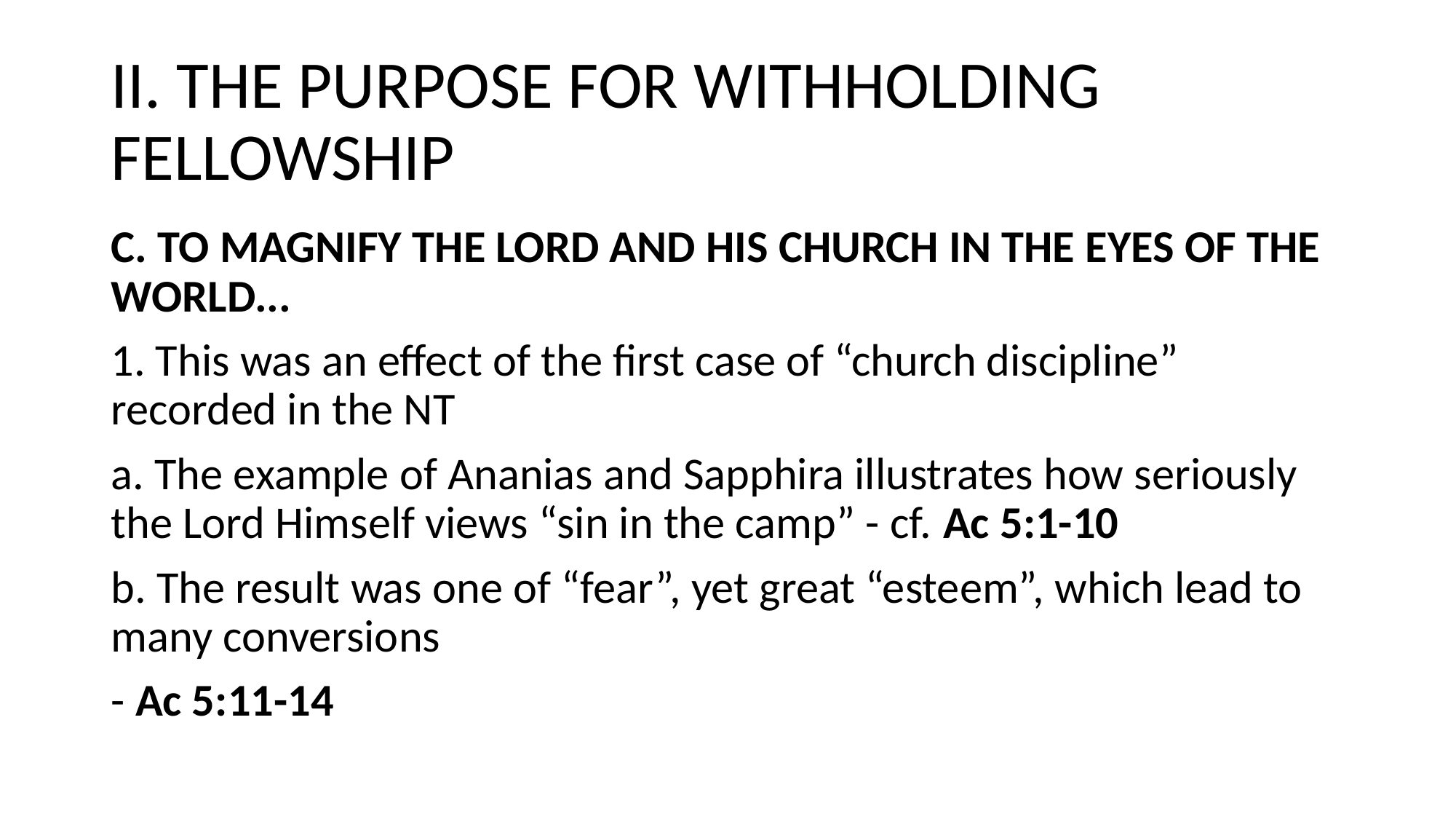

# II. THE PURPOSE FOR WITHHOLDING FELLOWSHIP
C. TO MAGNIFY THE LORD AND HIS CHURCH IN THE EYES OF THE WORLD...
1. This was an effect of the first case of “church discipline” recorded in the NT
a. The example of Ananias and Sapphira illustrates how seriously the Lord Himself views “sin in the camp” - cf. Ac 5:1-10
b. The result was one of “fear”, yet great “esteem”, which lead to many conversions
- Ac 5:11-14